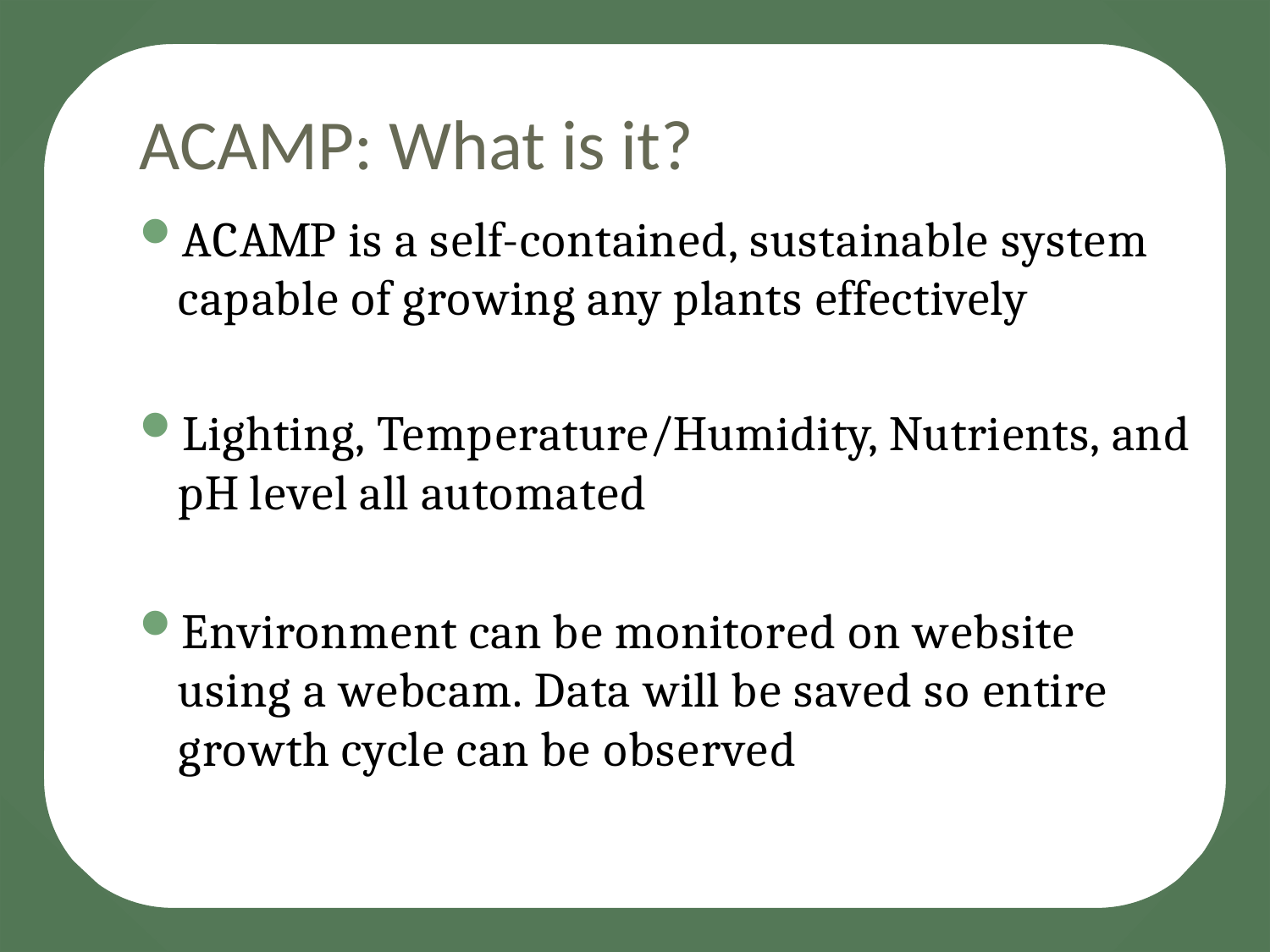

# ACAMP: What is it?
ACAMP is a self-contained, sustainable system capable of growing any plants effectively

Lighting, Temperature/Humidity, Nutrients, and pH level all automated

Environment can be monitored on website using a webcam. Data will be saved so entire growth cycle can be observed